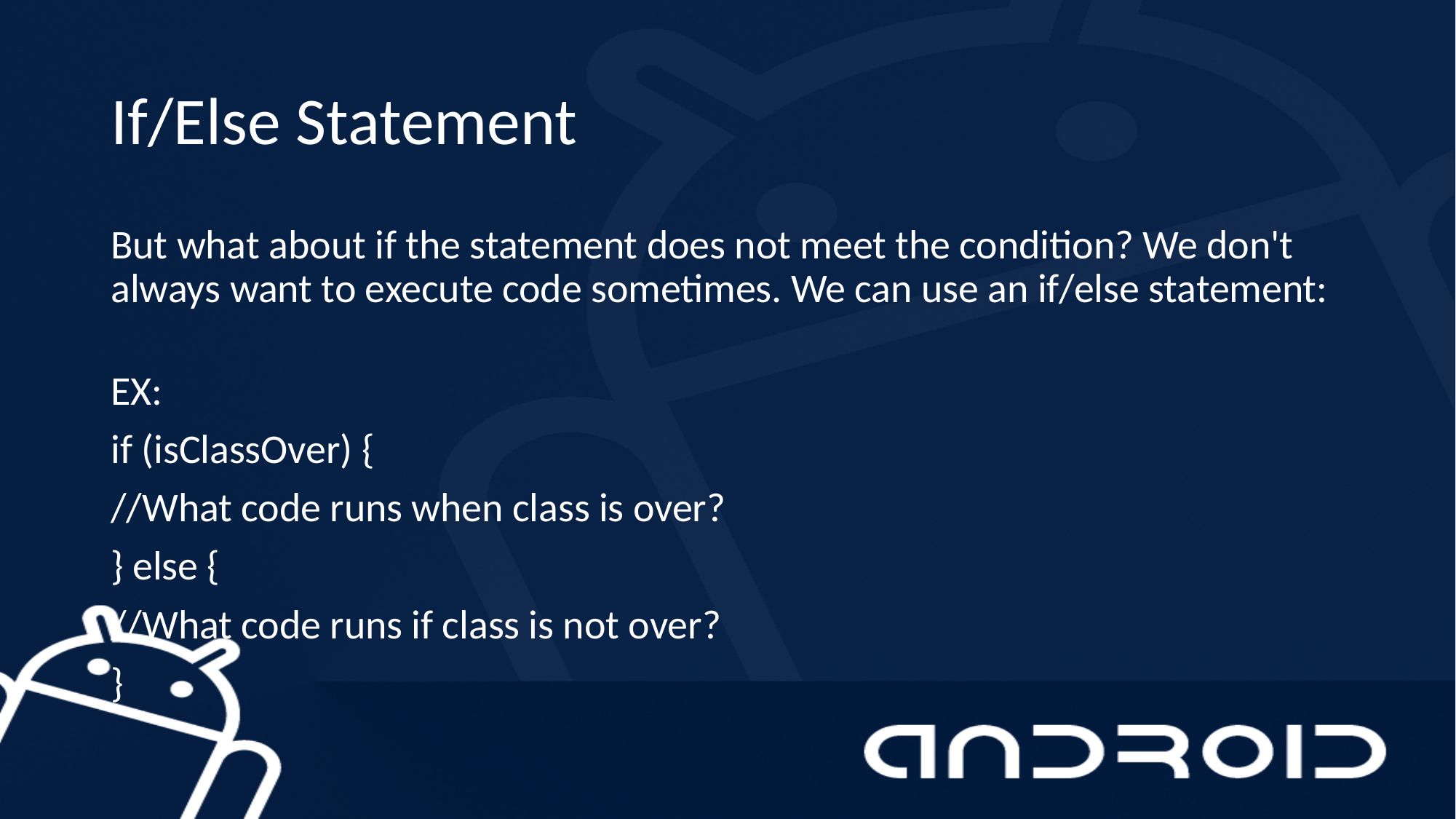

# If/Else Statement
But what about if the statement does not meet the condition? We don't always want to execute code sometimes. We can use an if/else statement:
EX:
if (isClassOver) {
//What code runs when class is over?
} else {
//What code runs if class is not over?
}